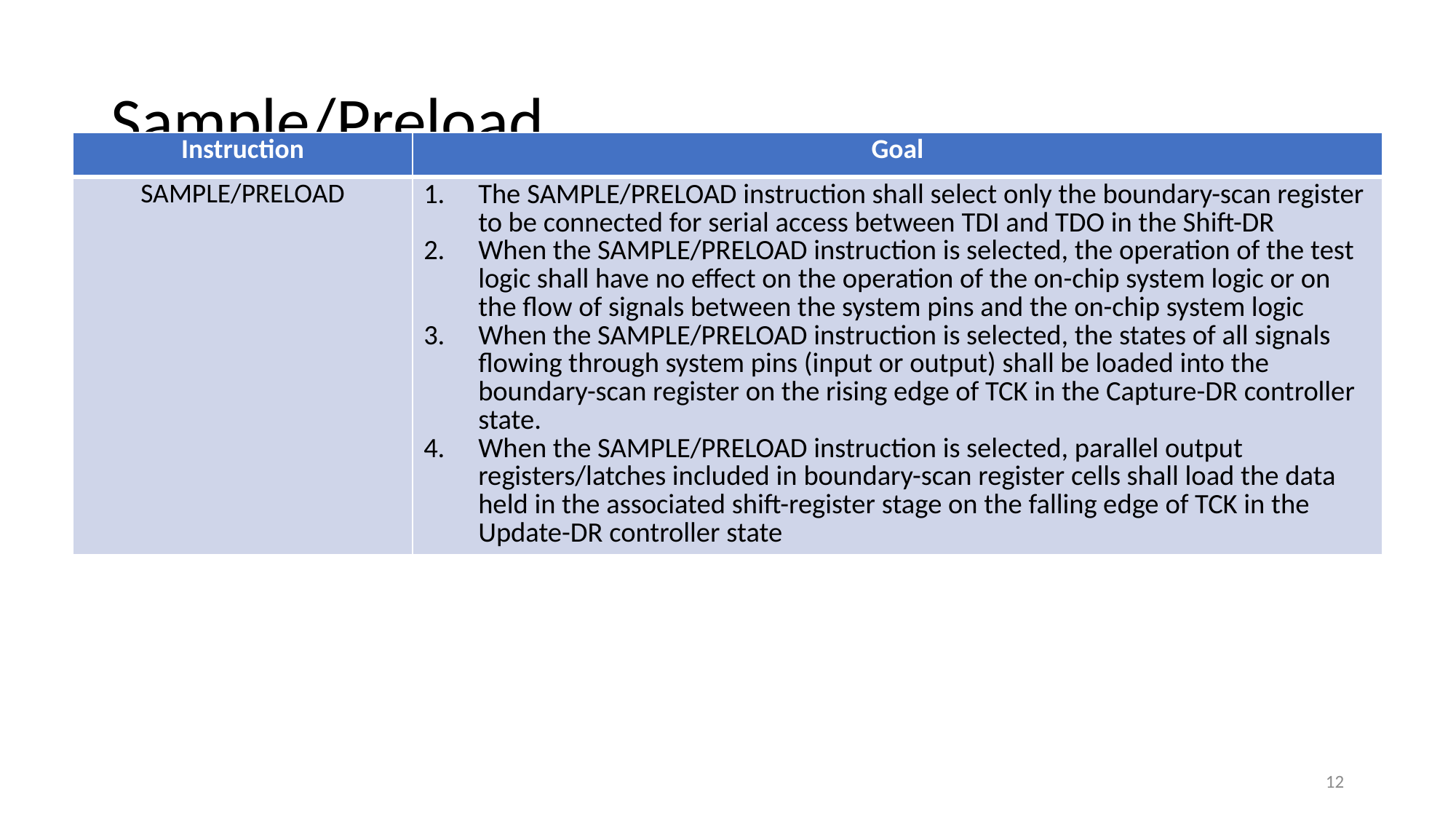

# Sample/Preload
| Instruction | Goal |
| --- | --- |
| SAMPLE/PRELOAD | The SAMPLE/PRELOAD instruction shall select only the boundary-scan register to be connected for serial access between TDI and TDO in the Shift-DR When the SAMPLE/PRELOAD instruction is selected, the operation of the test logic shall have no effect on the operation of the on-chip system logic or on the flow of signals between the system pins and the on-chip system logic When the SAMPLE/PRELOAD instruction is selected, the states of all signals flowing through system pins (input or output) shall be loaded into the boundary-scan register on the rising edge of TCK in the Capture-DR controller state. When the SAMPLE/PRELOAD instruction is selected, parallel output registers/latches included in boundary-scan register cells shall load the data held in the associated shift-register stage on the falling edge of TCK in the Update-DR controller state |
12